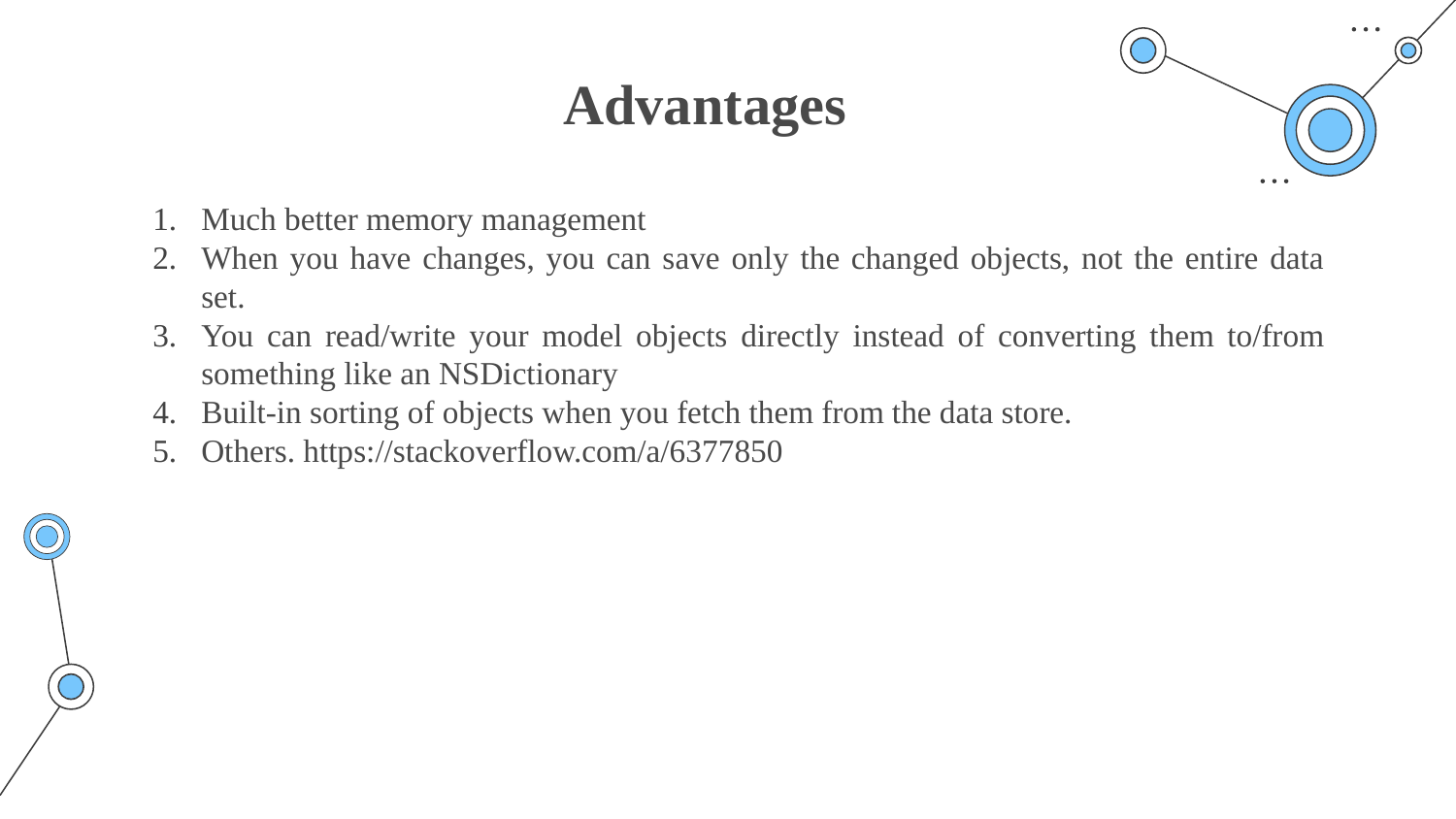

# Advantages
Much better memory management
When you have changes, you can save only the changed objects, not the entire data set.
You can read/write your model objects directly instead of converting them to/from something like an NSDictionary
Built-in sorting of objects when you fetch them from the data store.
Others. https://stackoverflow.com/a/6377850